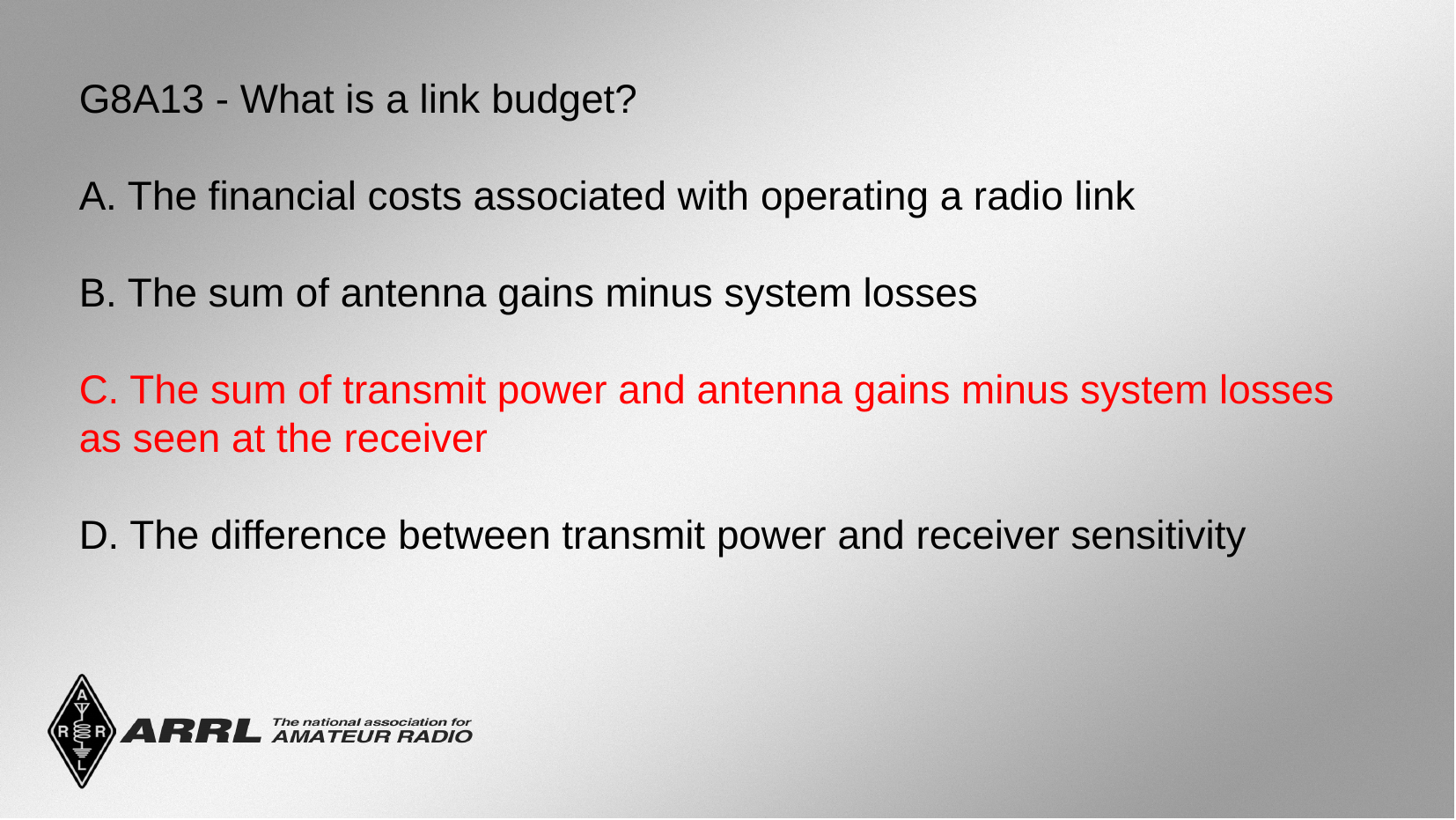

G8A13 - What is a link budget?

A. The financial costs associated with operating a radio link

B. The sum of antenna gains minus system losses

C. The sum of transmit power and antenna gains minus system losses as seen at the receiver

D. The difference between transmit power and receiver sensitivity